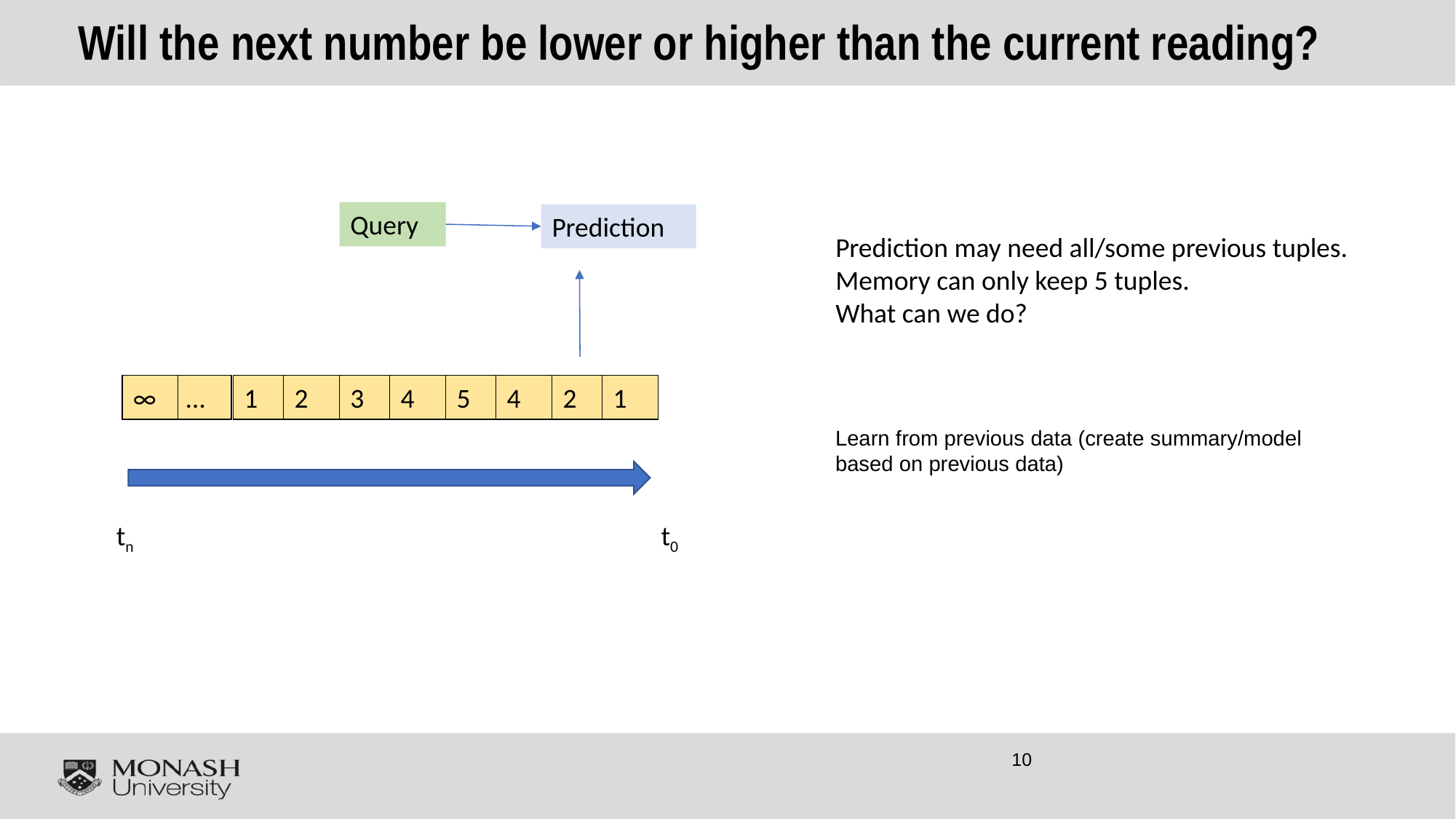

# Will the next number be lower or higher than the current reading?
Query
Prediction
∞
…
1
2
3
4
5
4
2
1

tn
t0
Prediction may need all/some previous tuples.
Memory can only keep 5 tuples.
What can we do?
Learn from previous data (create summary/model based on previous data)

10